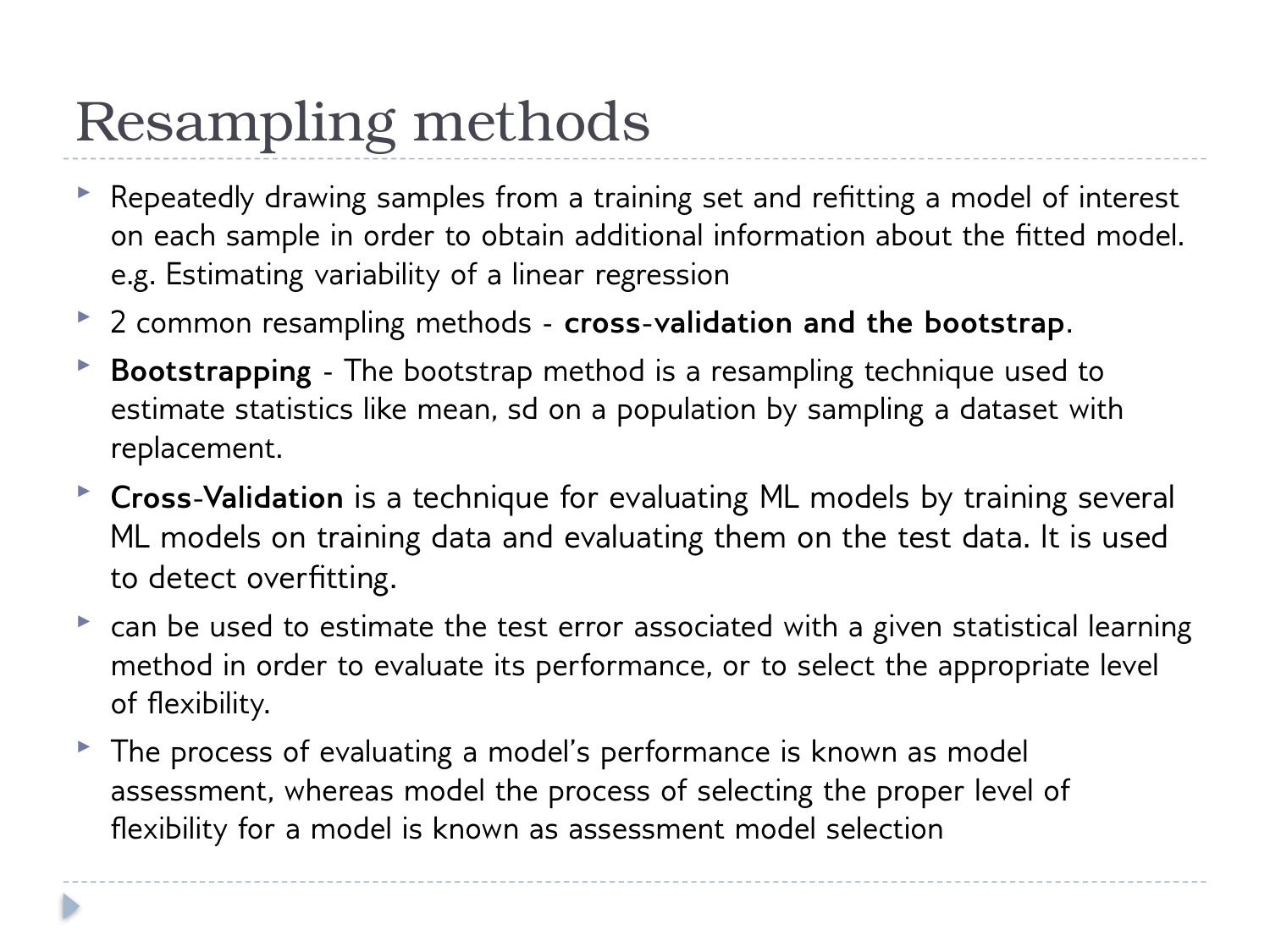

# Resampling methods
Repeatedly drawing samples from a training set and refitting a model of interest on each sample in order to obtain additional information about the fitted model. e.g. Estimating variability of a linear regression
2 common resampling methods - cross-validation and the bootstrap.
Bootstrapping - The bootstrap method is a resampling technique used to estimate statistics like mean, sd on a population by sampling a dataset with replacement.
Cross-Validation is a technique for evaluating ML models by training several ML models on training data and evaluating them on the test data. It is used to detect overfitting.
can be used to estimate the test error associated with a given statistical learning method in order to evaluate its performance, or to select the appropriate level of flexibility.
The process of evaluating a model’s performance is known as model assessment, whereas model the process of selecting the proper level of flexibility for a model is known as assessment model selection